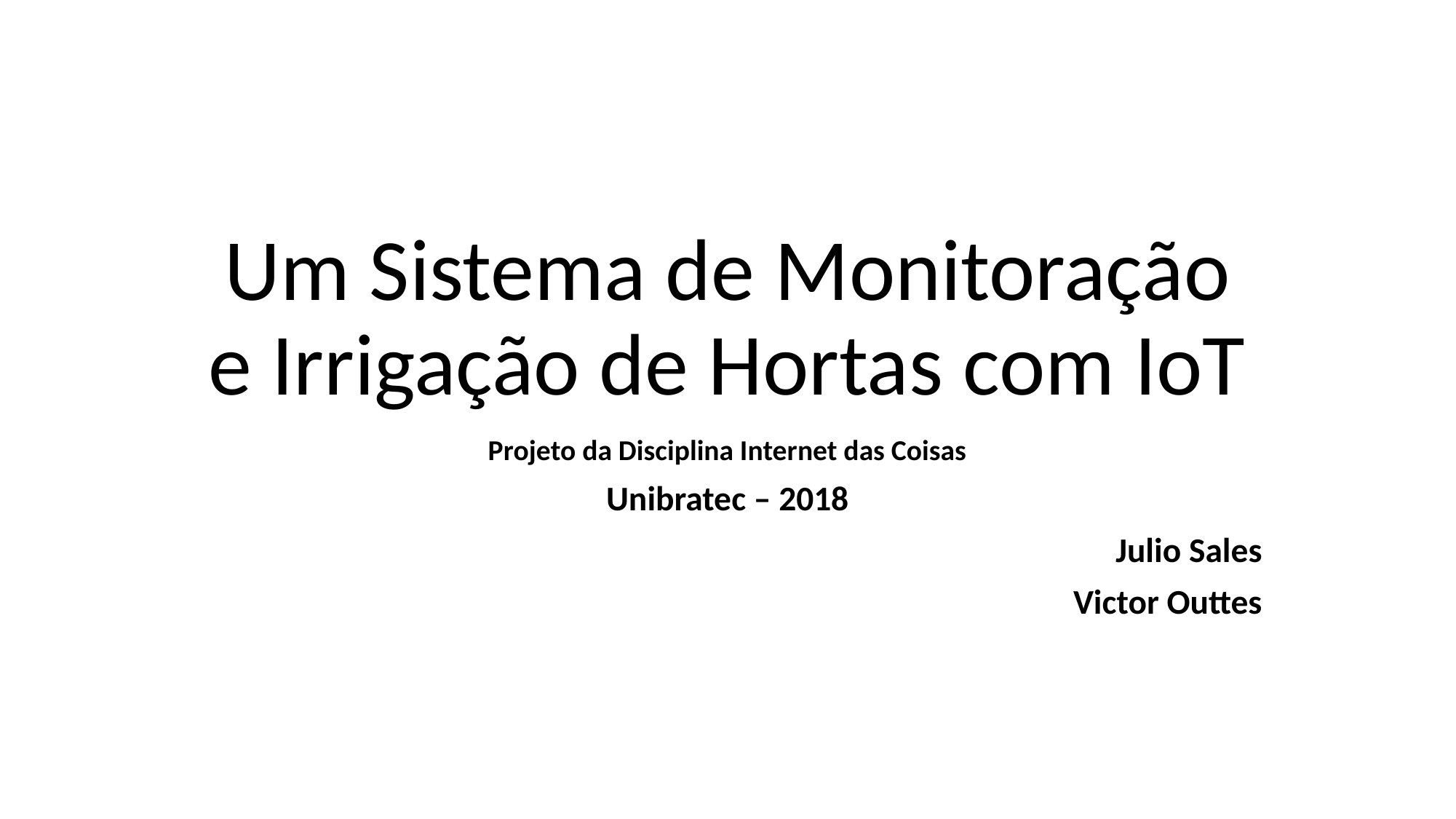

# Um Sistema de Monitoração e Irrigação de Hortas com IoT
Projeto da Disciplina Internet das Coisas
Unibratec – 2018
Julio Sales
Victor Outtes